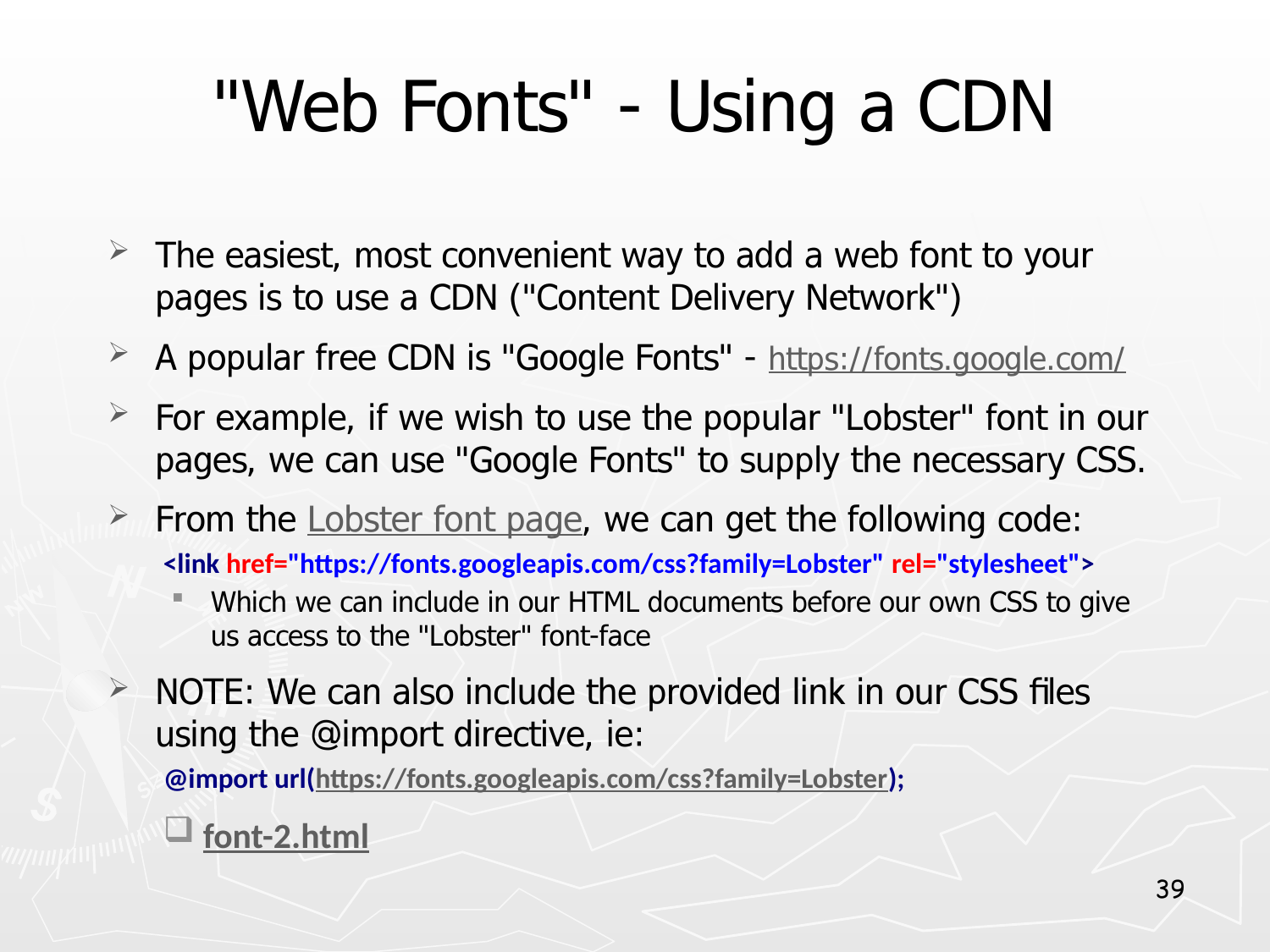

"Web Fonts" - Using a CDN
The easiest, most convenient way to add a web font to your pages is to use a CDN ("Content Delivery Network")
A popular free CDN is "Google Fonts" - https://fonts.google.com/
For example, if we wish to use the popular "Lobster" font in our pages, we can use "Google Fonts" to supply the necessary CSS.
From the Lobster font page, we can get the following code:
<link href="https://fonts.googleapis.com/css?family=Lobster" rel="stylesheet">
Which we can include in our HTML documents before our own CSS to give us access to the "Lobster" font-face
NOTE: We can also include the provided link in our CSS files using the @import directive, ie:
@import url(https://fonts.googleapis.com/css?family=Lobster);

font-2.html

39